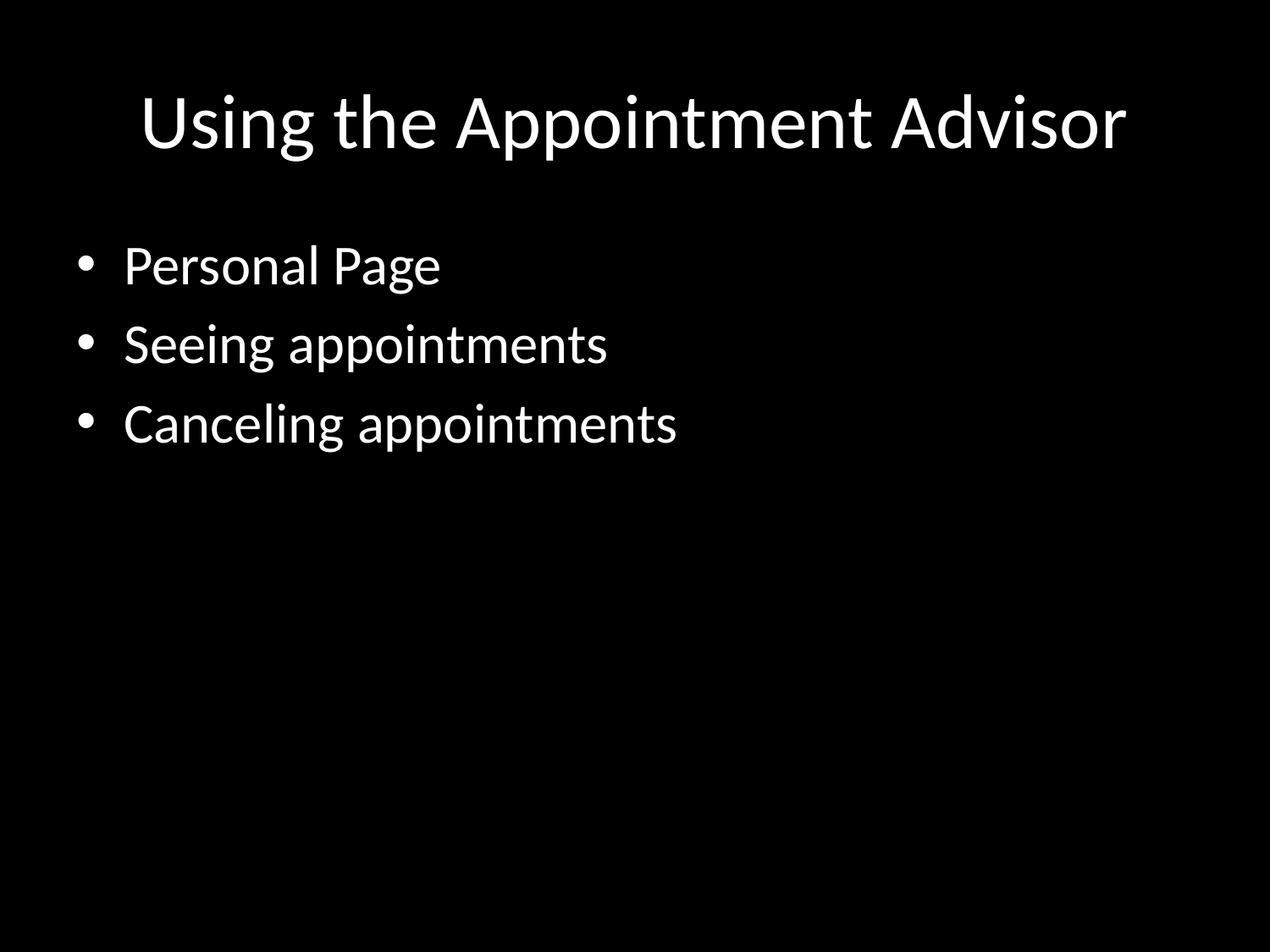

# Using the Appointment Advisor
Personal Page
Seeing appointments
Canceling appointments